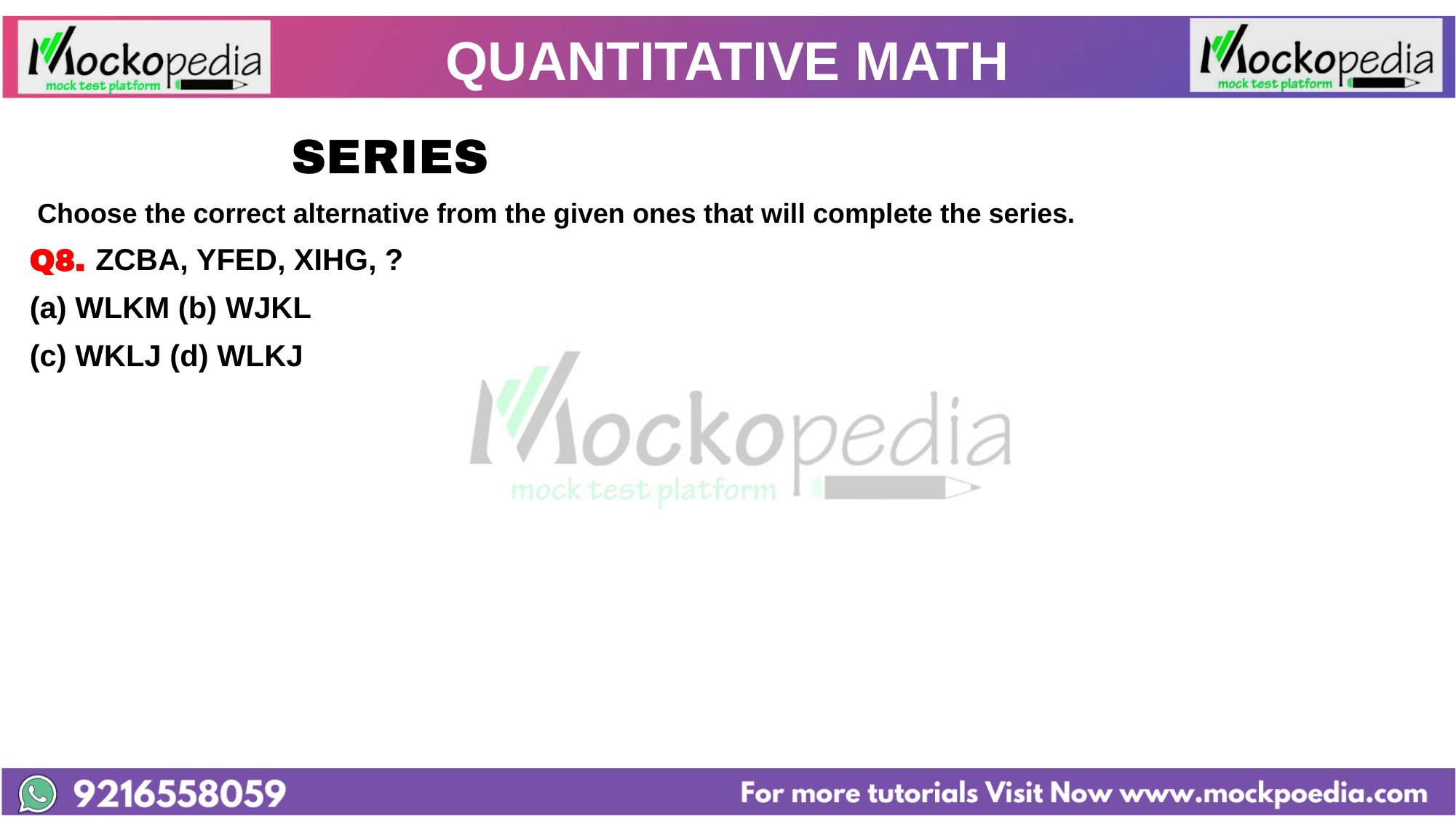

# QUANTITATIVE MATH
			 SERIES
 Choose the correct alternative from the given ones that will complete the series.
Q8. ZCBA, YFED, XIHG, ?
(a) WLKM (b) WJKL
(c) WKLJ (d) WLKJ